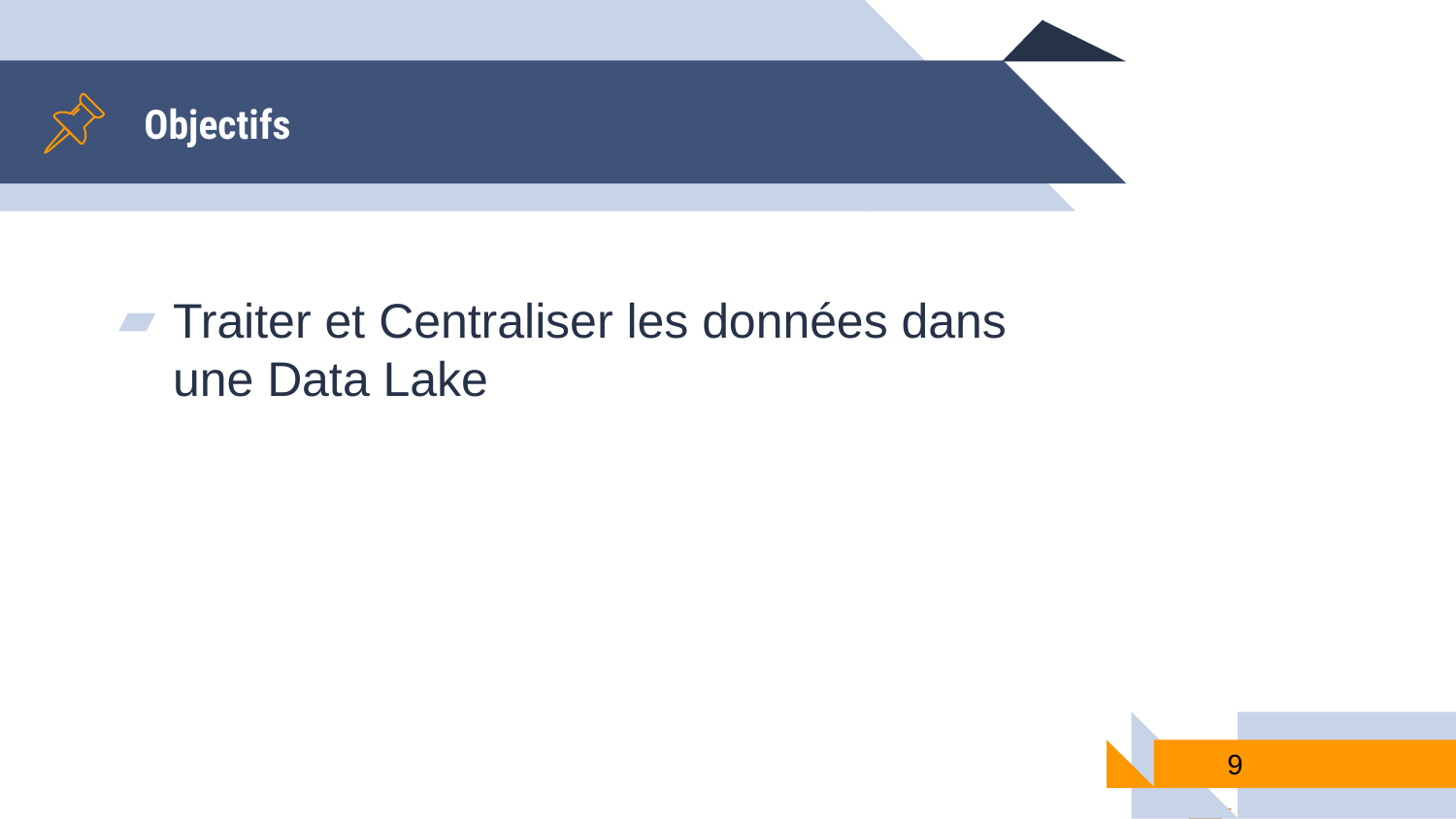

Objectifs

Traiter et Centraliser les données dans une Data Lake
9